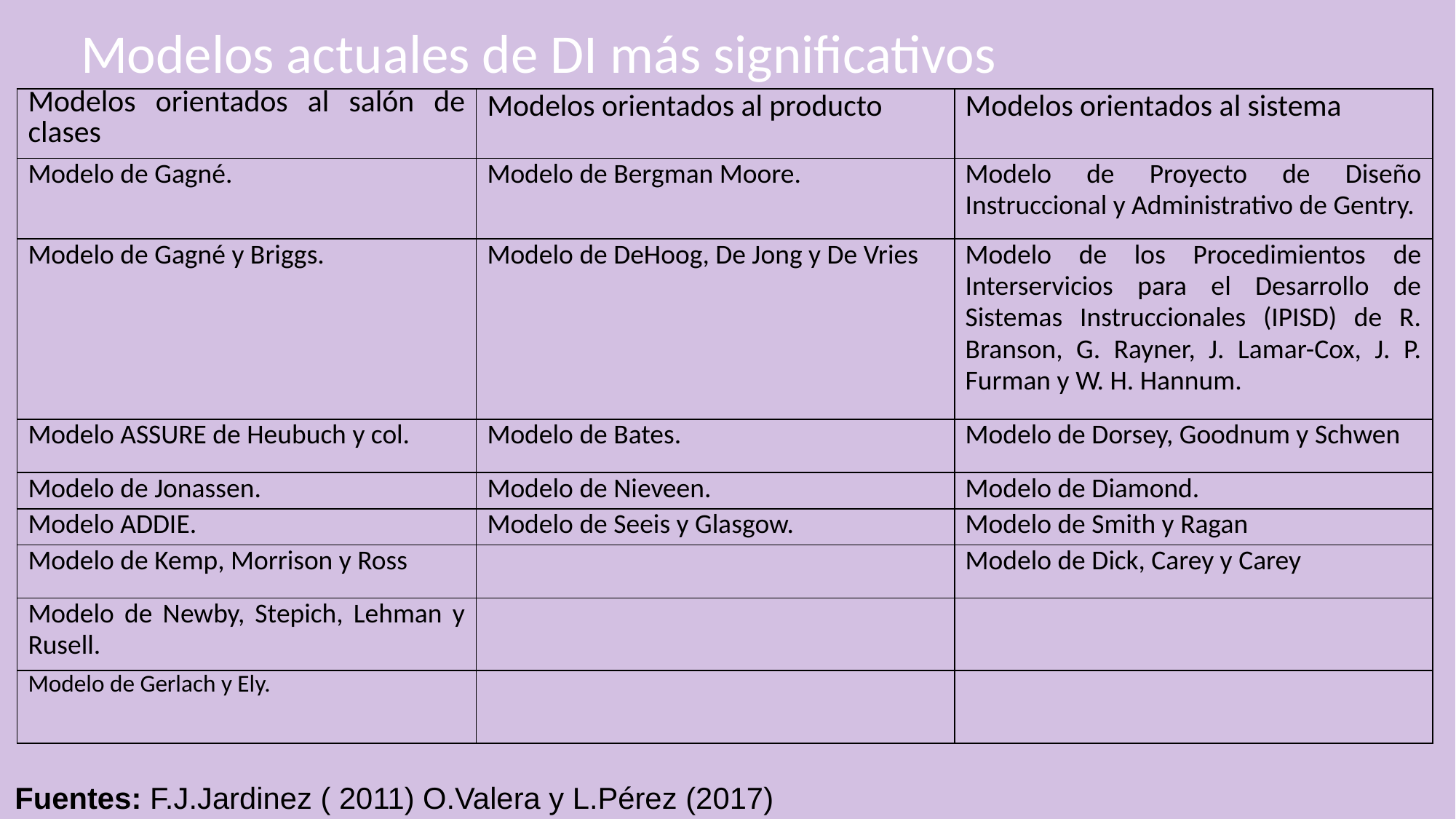

# Modelos actuales de DI más significativos
| Modelos orientados al salón de clases | Modelos orientados al producto | Modelos orientados al sistema |
| --- | --- | --- |
| Modelo de Gagné. | Modelo de Bergman Moore. | Modelo de Proyecto de Diseño Instruccional y Administrativo de Gentry. |
| Modelo de Gagné y Briggs. | Modelo de DeHoog, De Jong y De Vries | Modelo de los Procedimientos de Interservicios para el Desarrollo de Sistemas Instruccionales (IPISD) de R. Branson, G. Rayner, J. Lamar-Cox, J. P. Furman y W. H. Hannum. |
| Modelo ASSURE de Heubuch y col. | Modelo de Bates. | Modelo de Dorsey, Goodnum y Schwen |
| Modelo de Jonassen. | Modelo de Nieveen. | Modelo de Diamond. |
| Modelo ADDIE. | Modelo de Seeis y Glasgow. | Modelo de Smith y Ragan |
| Modelo de Kemp, Morrison y Ross |  | Modelo de Dick, Carey y Carey |
| Modelo de Newby, Stepich, Lehman y Rusell. |  |  |
| Modelo de Gerlach y Ely. |  |  |
Fuentes: F.J.Jardinez ( 2011) O.Valera y L.Pérez (2017)